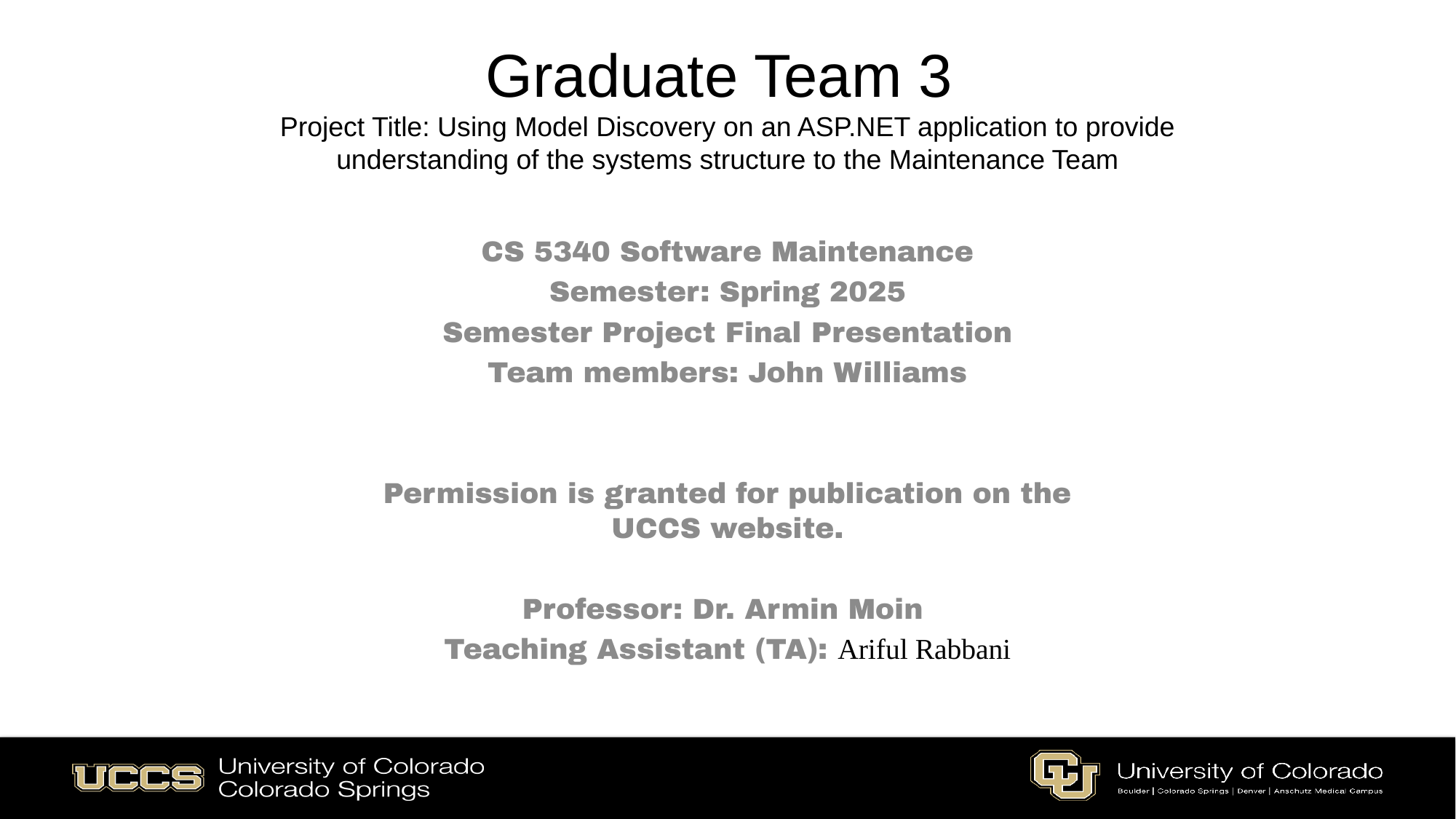

# Graduate Team 3 Project Title: Using Model Discovery on an ASP.NET application to provide understanding of the systems structure to the Maintenance Team
CS 5340 Software Maintenance
Semester: Spring 2025
Semester Project Final Presentation
Team members: John Williams

Permission is granted for publication on the UCCS website.

Professor: Dr. Armin Moin
Teaching Assistant (TA): Ariful Rabbani